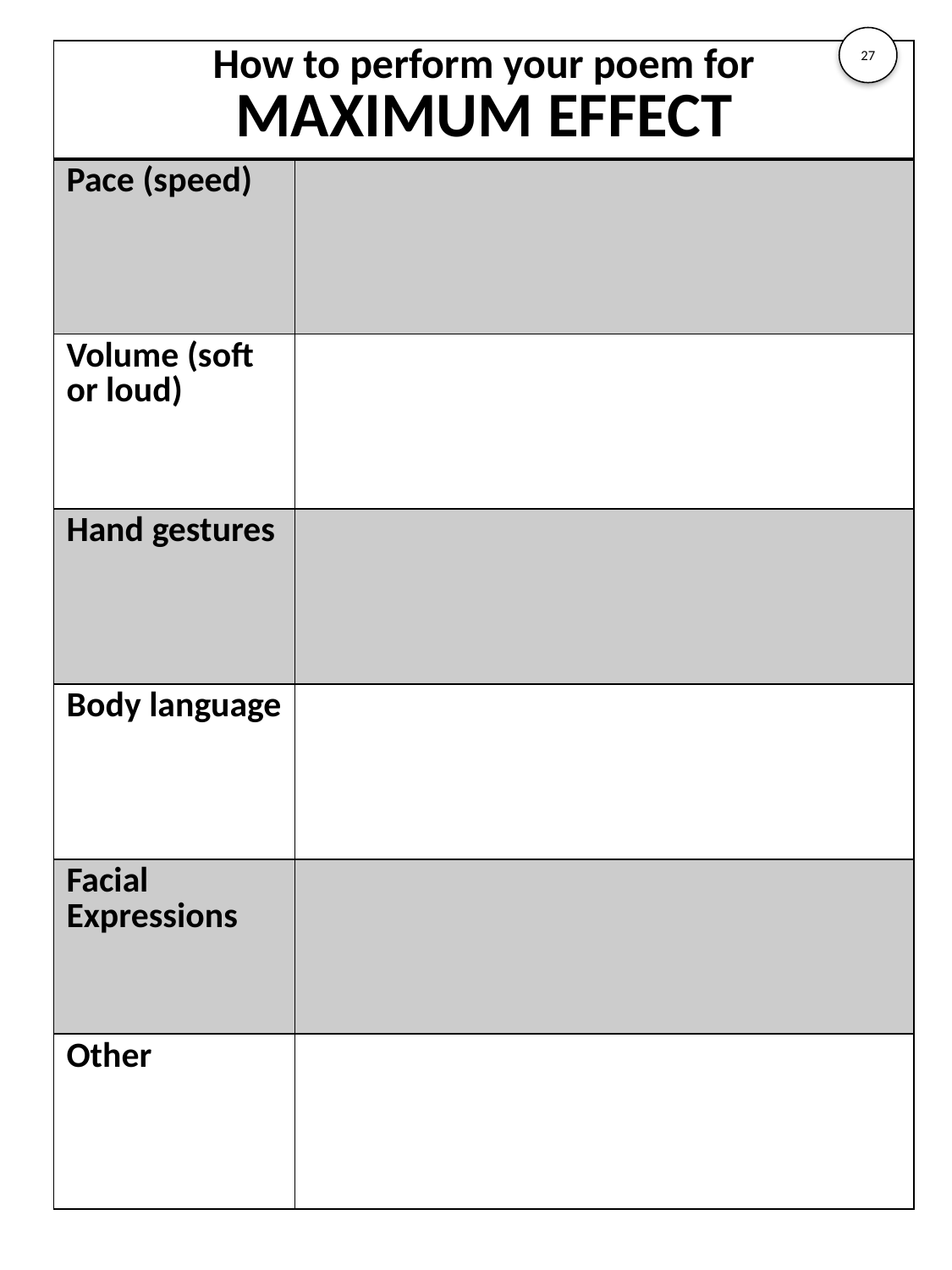

27
| How to perform your poem for MAXIMUM EFFECT |  |
| --- | --- |
| Pace (speed) |  |
| Volume (soft or loud) |  |
| Hand gestures |  |
| Body language |  |
| Facial Expressions |  |
| Other |  |